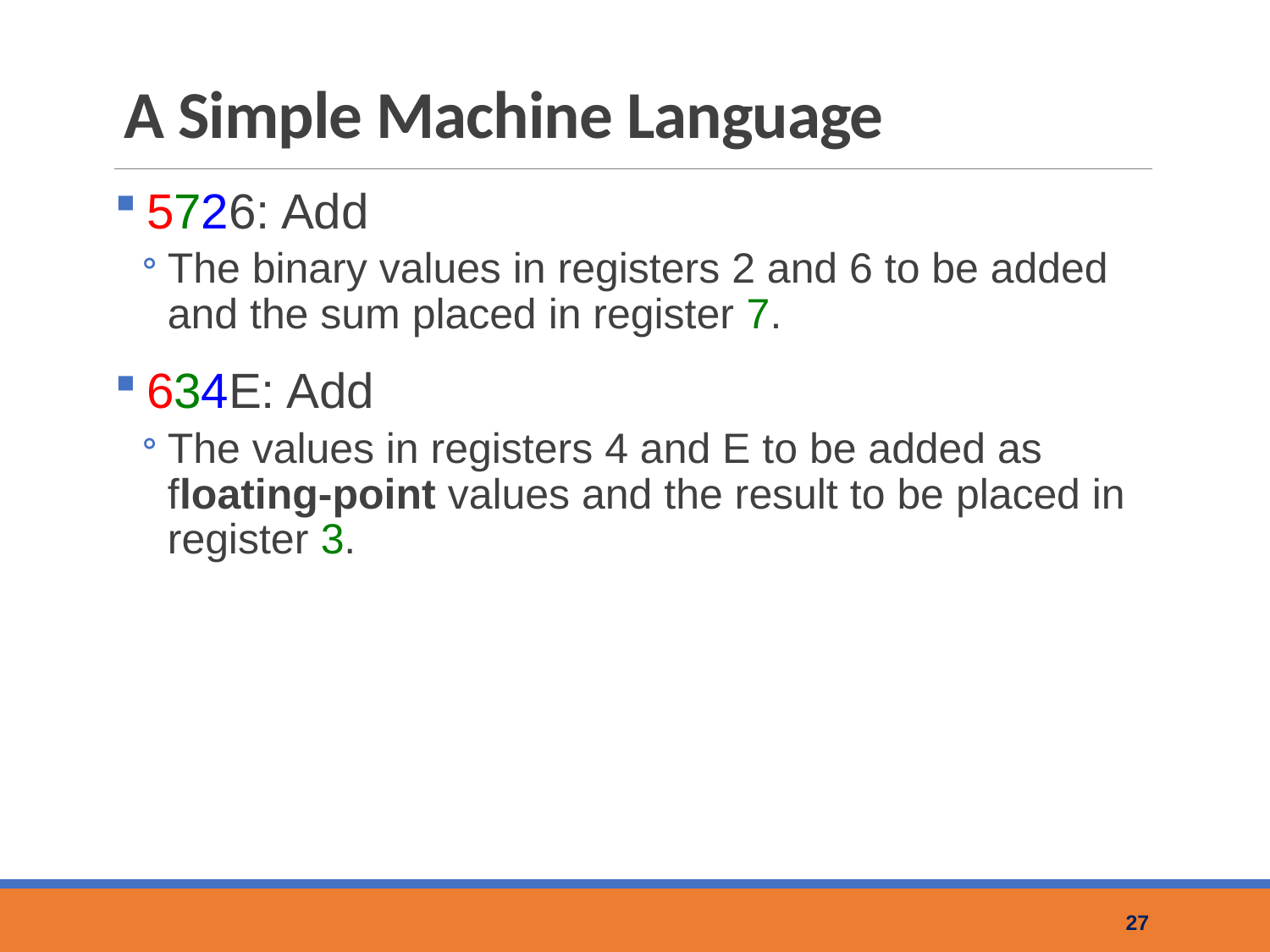

# A Simple Machine Language
5726: Add
The binary values in registers 2 and 6 to be added and the sum placed in register 7.
634E: Add
The values in registers 4 and E to be added as floating-point values and the result to be placed in register 3.
27